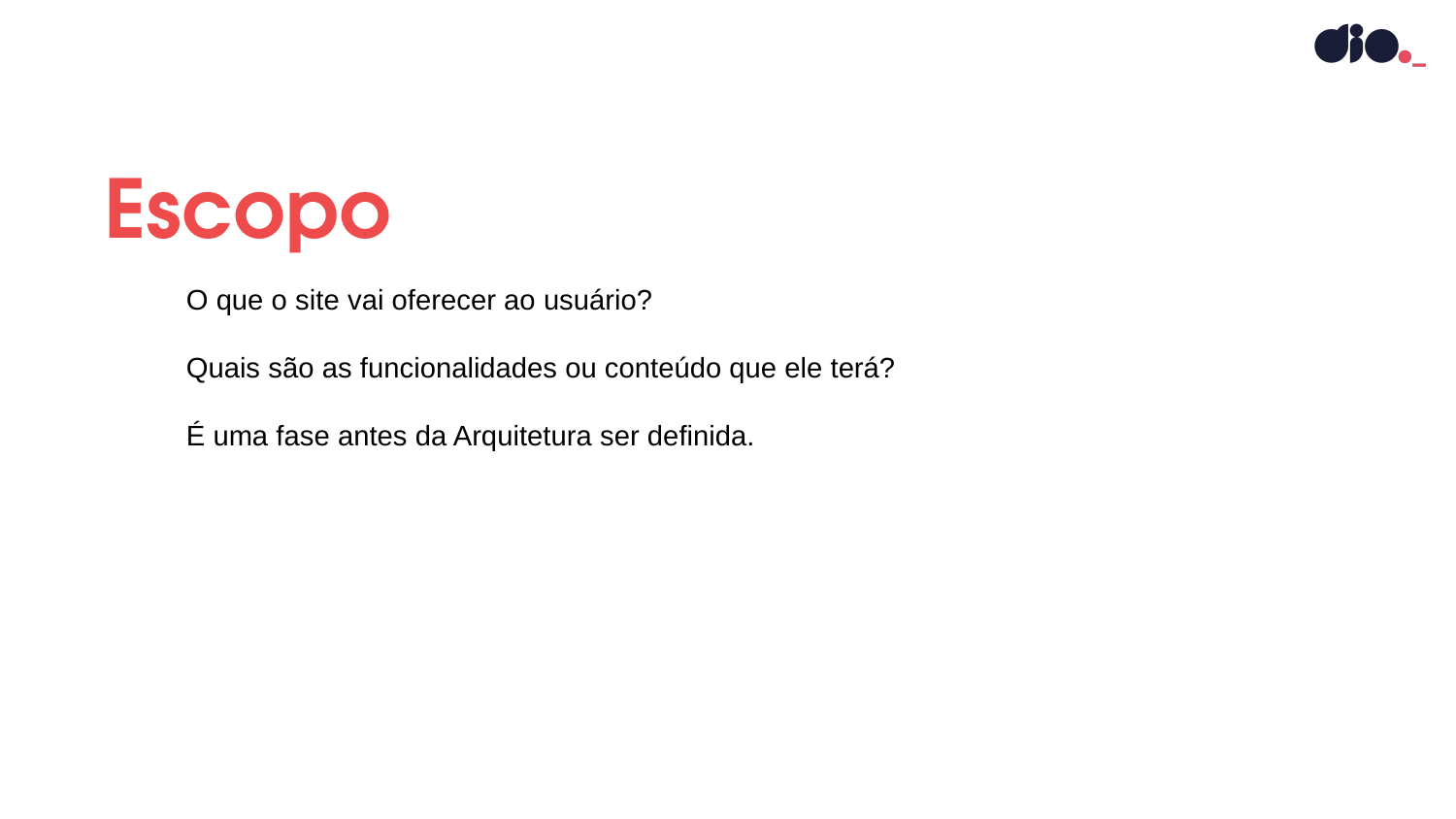

Escopo
O que o site vai oferecer ao usuário?

Quais são as funcionalidades ou conteúdo que ele terá?

É uma fase antes da Arquitetura ser definida.